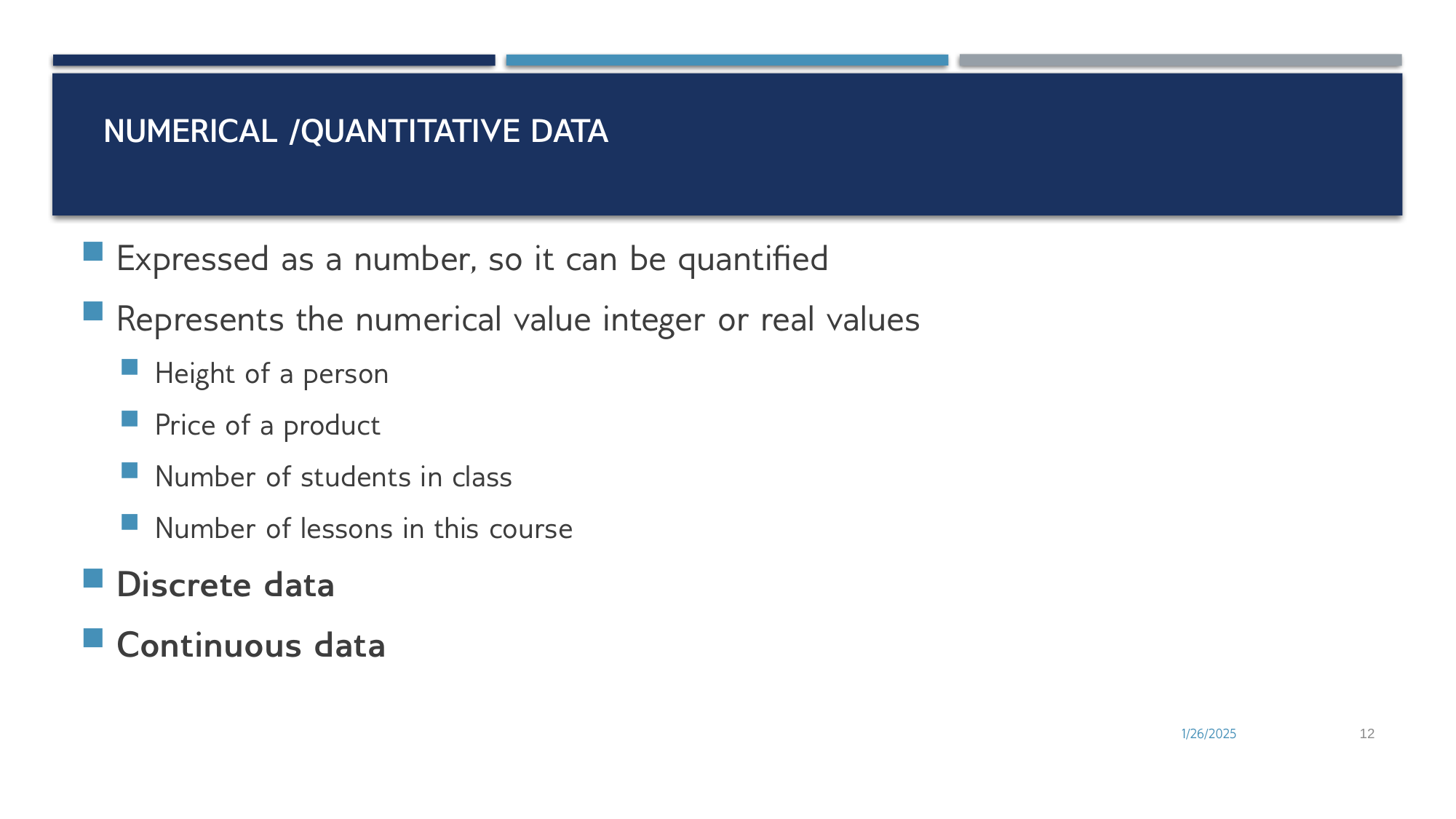

# Numerical /Quantitative data
Expressed as a number, so it can be quantified
Represents the numerical value integer or real values
Height of a person
Price of a product
Number of students in class
Number of lessons in this course
Discrete data
Continuous data

1/26/2025
12